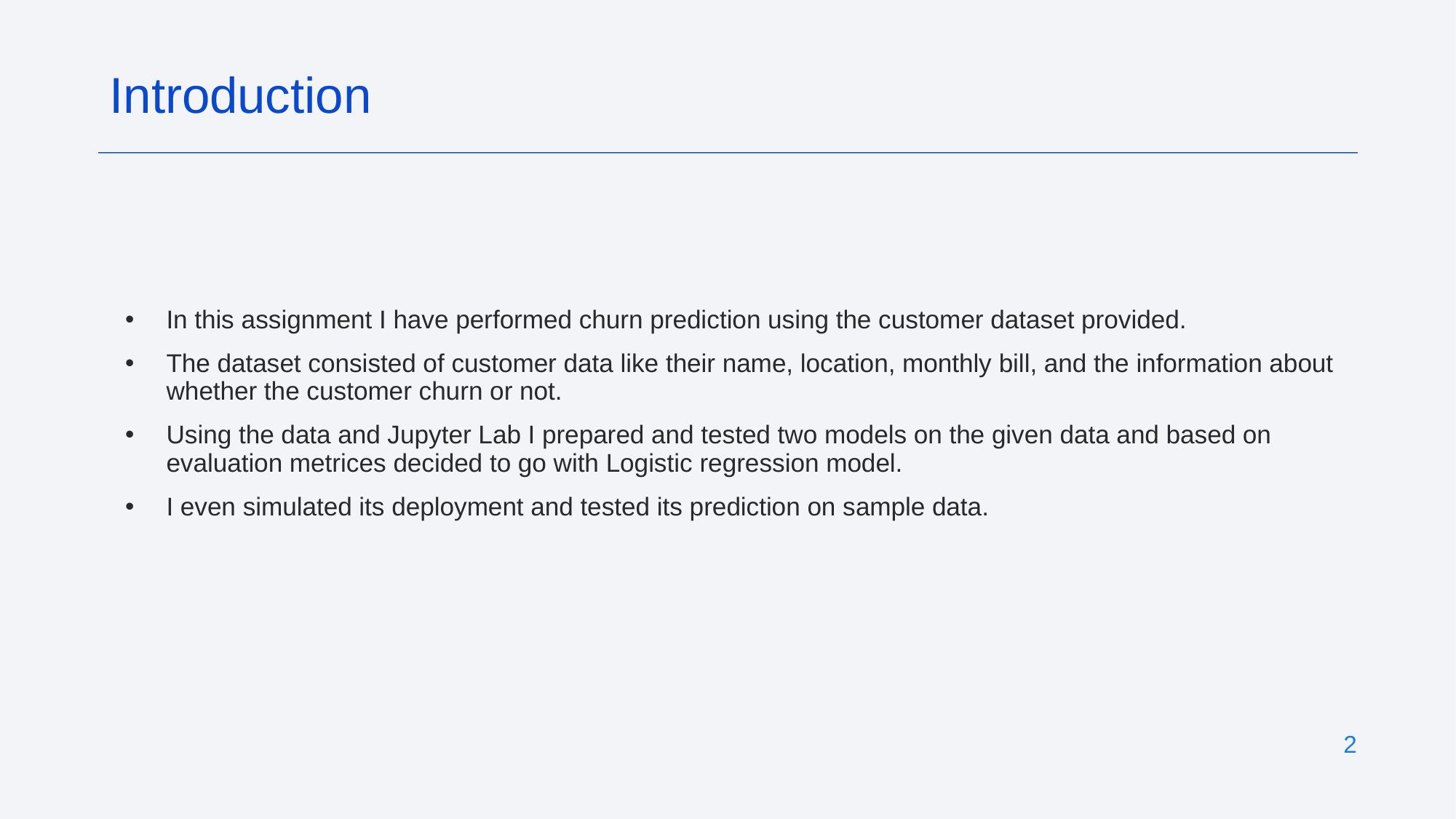

Introduction
In this assignment I have performed churn prediction using the customer dataset provided.
The dataset consisted of customer data like their name, location, monthly bill, and the information about whether the customer churn or not.
Using the data and Jupyter Lab I prepared and tested two models on the given data and based on evaluation metrices decided to go with Logistic regression model.
I even simulated its deployment and tested its prediction on sample data.
2